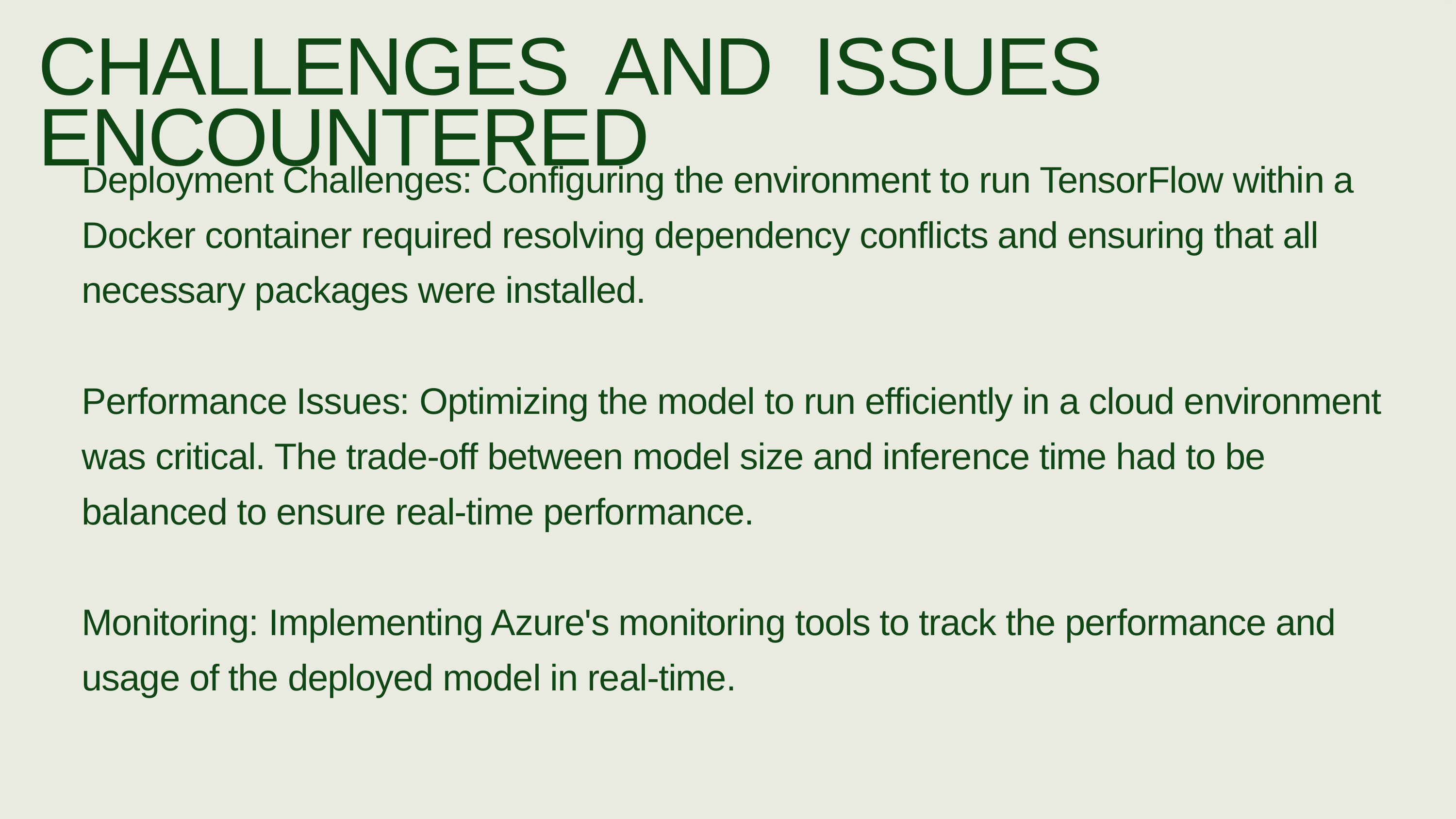

CHALLENGES  AND  ISSUES  ENCOUNTERED
Deployment Challenges: Configuring the environment to run TensorFlow within a Docker container required resolving dependency conflicts and ensuring that all necessary packages were installed.

Performance Issues: Optimizing the model to run efficiently in a cloud environment was critical. The trade-off between model size and inference time had to be balanced to ensure real-time performance.

Monitoring: Implementing Azure's monitoring tools to track the performance and usage of the deployed model in real-time.